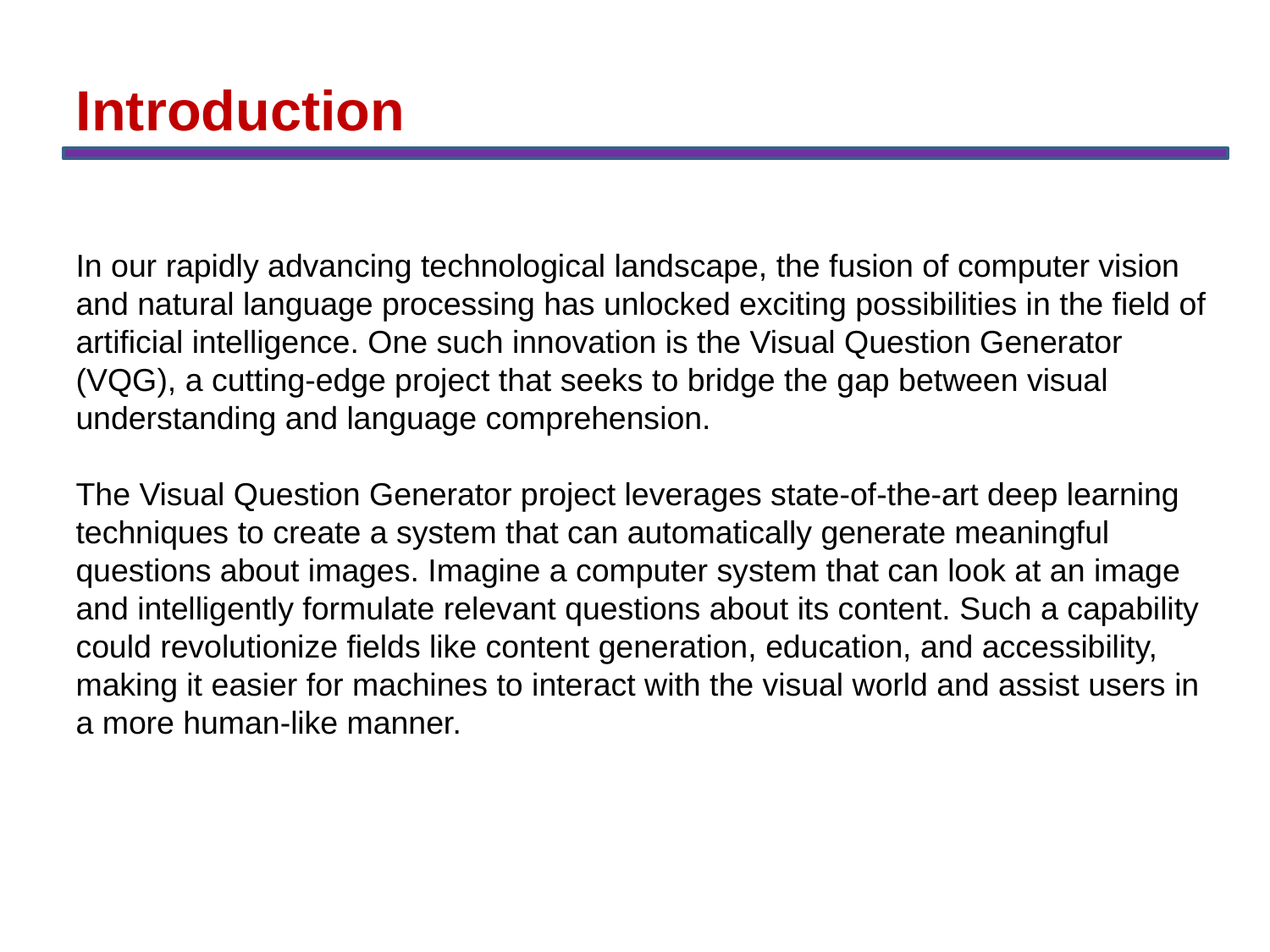

Introduction

In our rapidly advancing technological landscape, the fusion of computer vision and natural language processing has unlocked exciting possibilities in the field of artificial intelligence. One such innovation is the Visual Question Generator (VQG), a cutting-edge project that seeks to bridge the gap between visual understanding and language comprehension.

The Visual Question Generator project leverages state-of-the-art deep learning techniques to create a system that can automatically generate meaningful questions about images. Imagine a computer system that can look at an image and intelligently formulate relevant questions about its content. Such a capability could revolutionize fields like content generation, education, and accessibility, making it easier for machines to interact with the visual world and assist users in a more human-like manner.